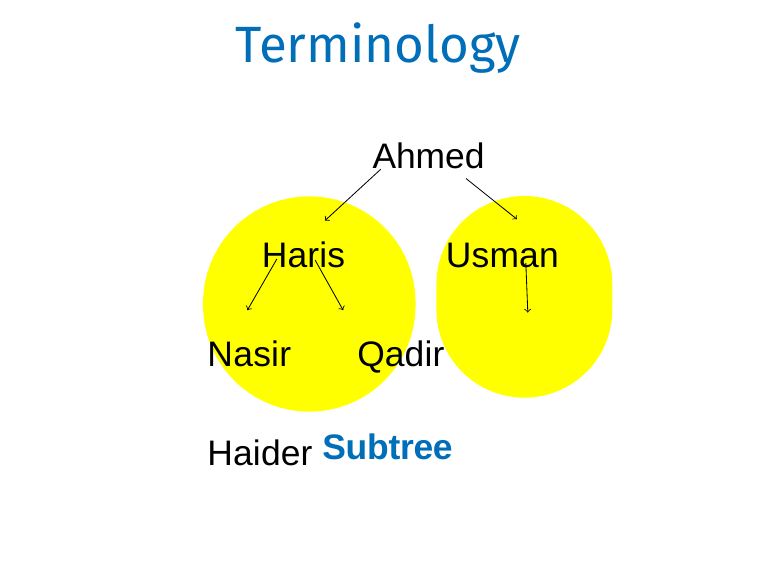

Terminology
Ahmed
Haris	         Usman     Nasir	Qadir       Haider

Subtree